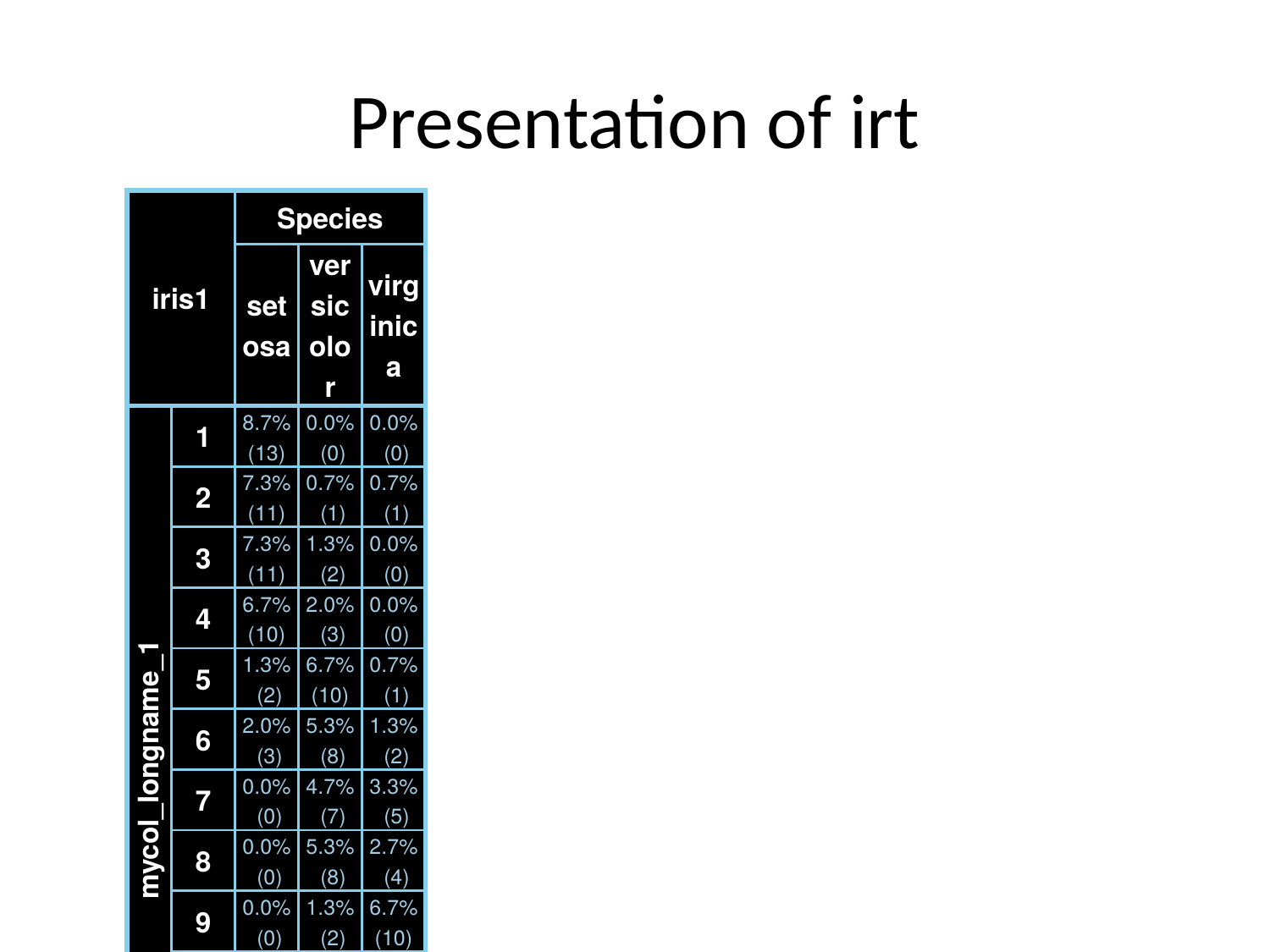

# Presentation of irt
| iris1 | iris1 | Species | Species | Species |
| --- | --- | --- | --- | --- |
|  |  | setosa | versicolor | virginica |
| mycol\_longname\_1 | 1 | 8.7% (13) | 0.0% (0) | 0.0% (0) |
| mycol\_longname\_1 | 2 | 7.3% (11) | 0.7% (1) | 0.7% (1) |
| mycol\_longname\_1 | 3 | 7.3% (11) | 1.3% (2) | 0.0% (0) |
| mycol\_longname\_1 | 4 | 6.7% (10) | 2.0% (3) | 0.0% (0) |
| mycol\_longname\_1 | 5 | 1.3% (2) | 6.7% (10) | 0.7% (1) |
| mycol\_longname\_1 | 6 | 2.0% (3) | 5.3% (8) | 1.3% (2) |
| mycol\_longname\_1 | 7 | 0.0% (0) | 4.7% (7) | 3.3% (5) |
| mycol\_longname\_1 | 8 | 0.0% (0) | 5.3% (8) | 2.7% (4) |
| mycol\_longname\_1 | 9 | 0.0% (0) | 1.3% (2) | 6.7% (10) |
| mycol\_longname\_1 | 10 | 0.0% (0) | 4.0% (6) | 4.0% (6) |
| mycol\_longname\_1 | 11 | 0.0% (0) | 2.0% (3) | 6.0% (9) |
| mycol\_longname\_1 | 12 | 0.0% (0) | 0.0% (0) | 8.0% (12) |